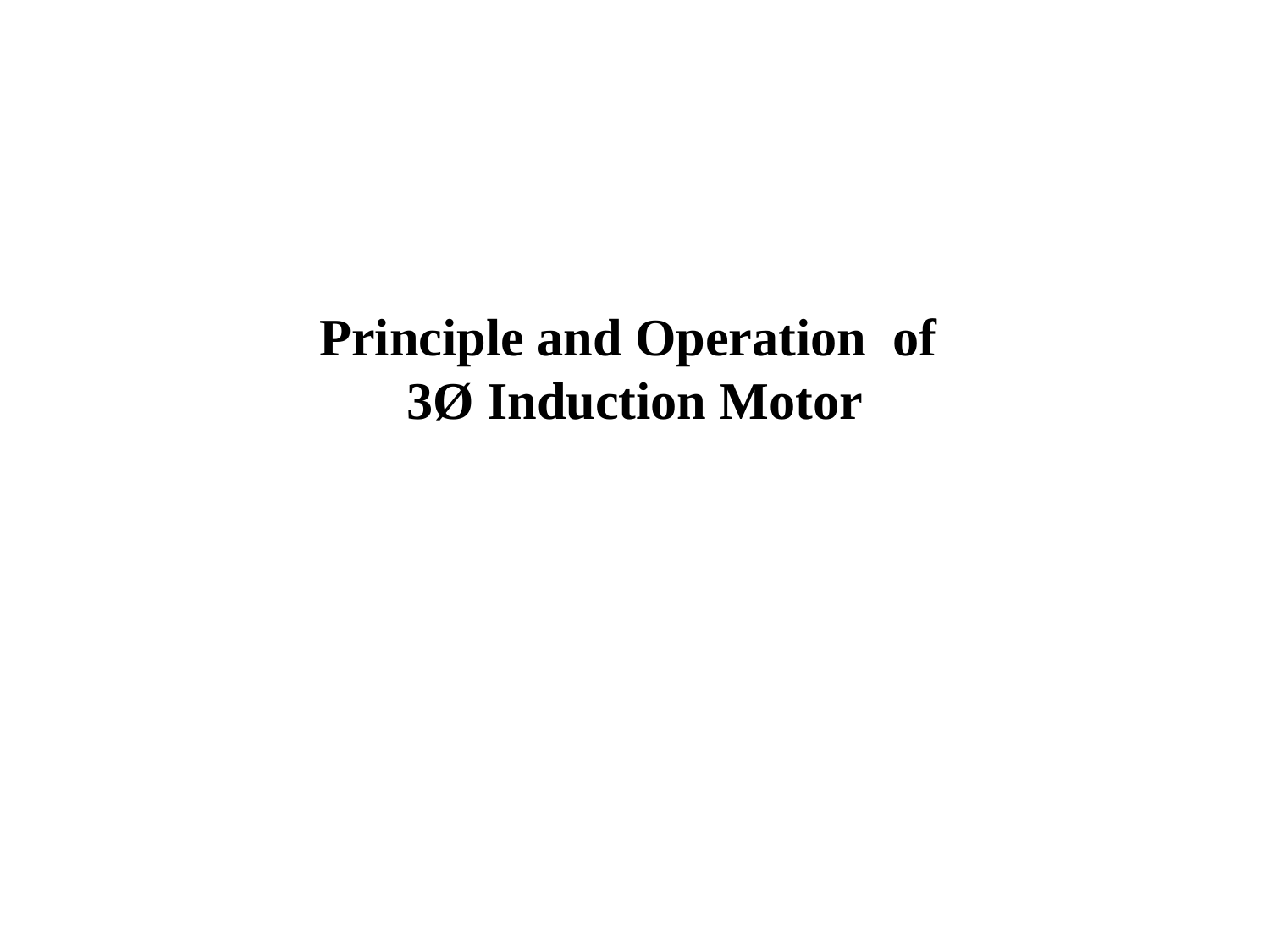

# Principle and Operation  of 3Ø Induction Motor